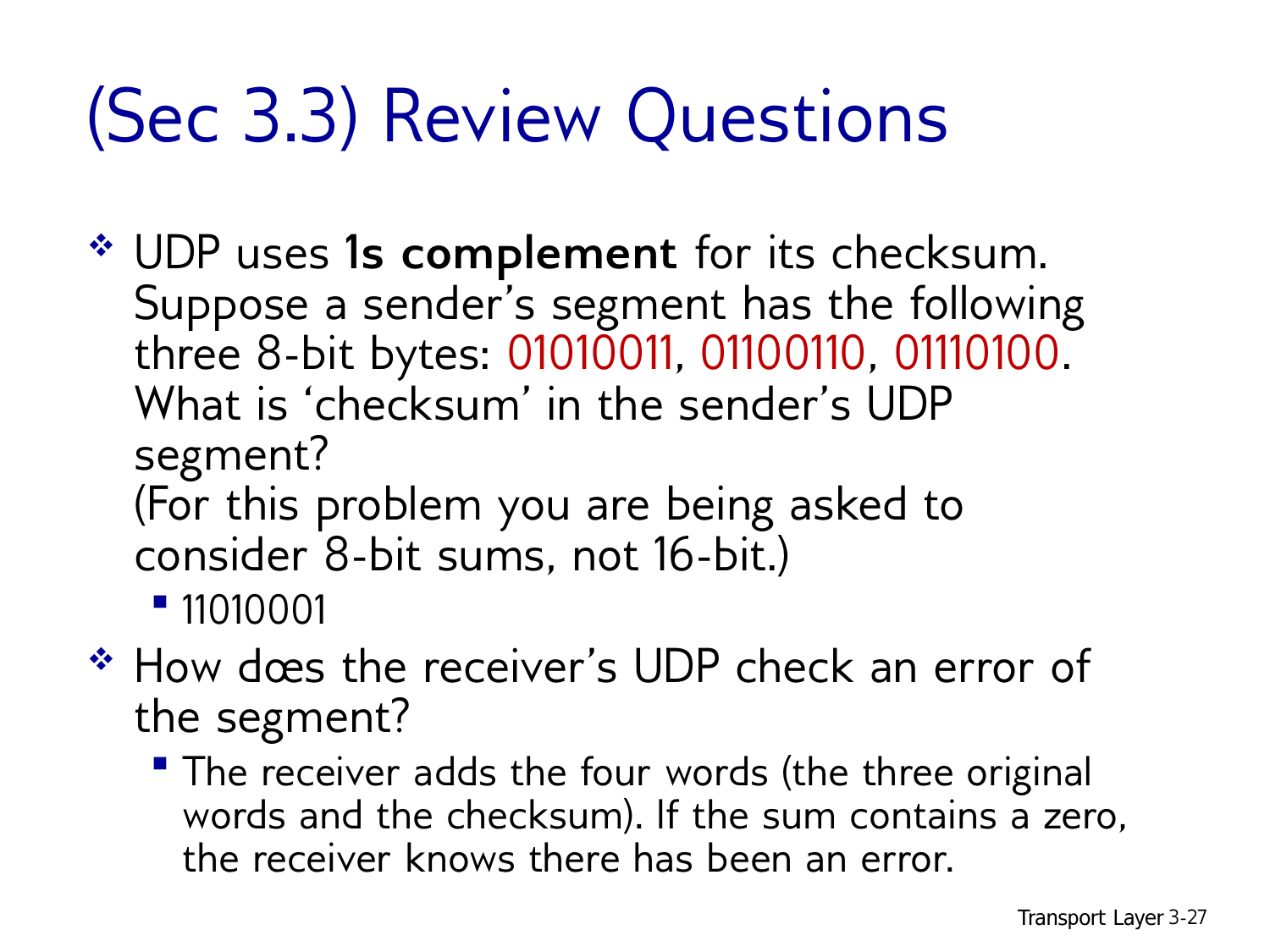

# (Sec 3.3) Review Questions
UDP uses 1s complement for its checksum. Suppose a sender’s segment has the following three 8-bit bytes: 01010011, 01100110, 01110100. What is ‘checksum’ in the sender’s UDP segment?
(For this problem you are being asked to consider 8-bit sums, not 16-bit.)
11010001
How does the receiver’s UDP check an error of the segment?
The receiver adds the four words (the three original words and the checksum). If the sum contains a zero, the receiver knows there has been an error.
Transport Layer
3-27